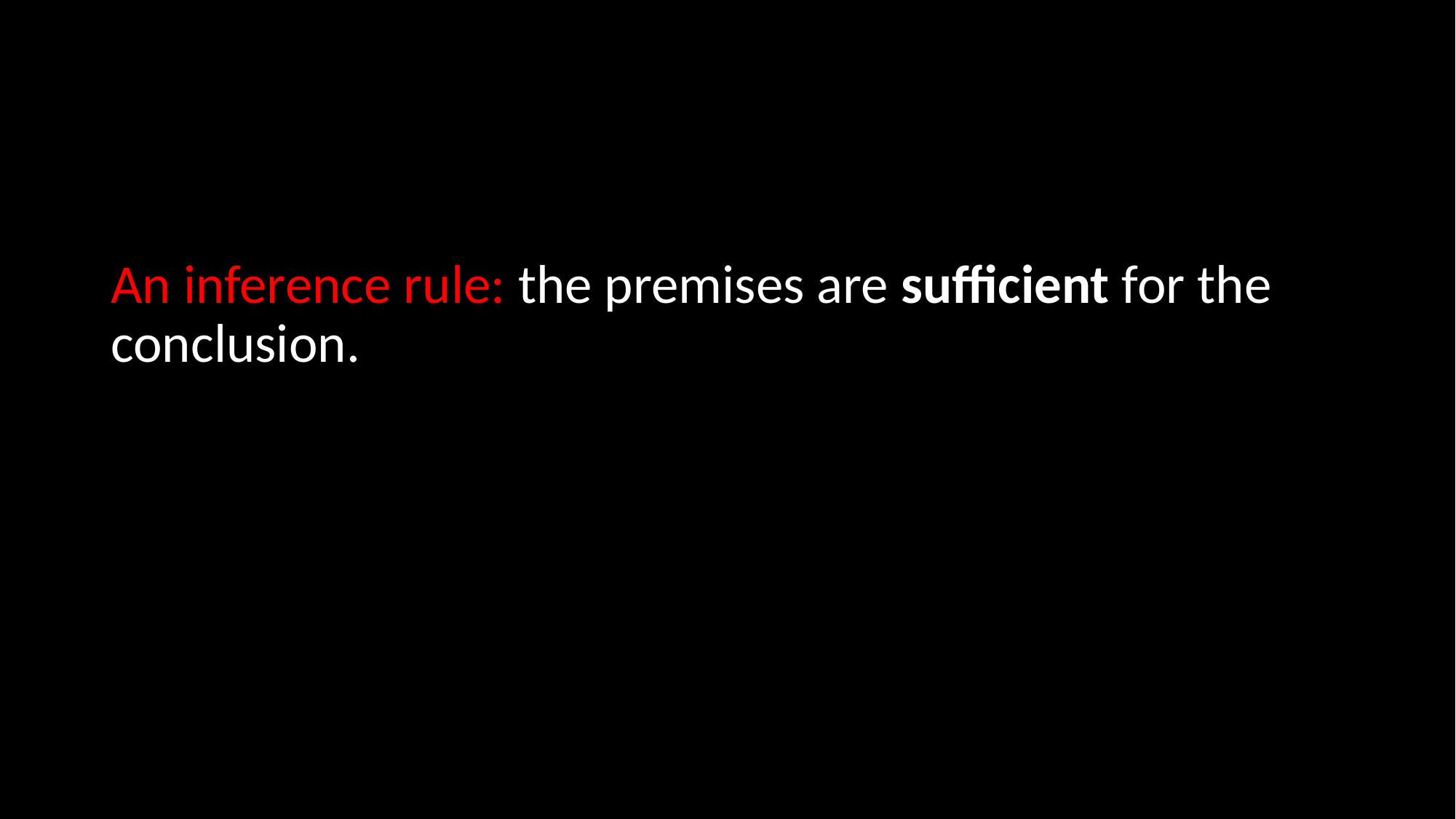

An inference rule: the premises are sufficient for the conclusion.